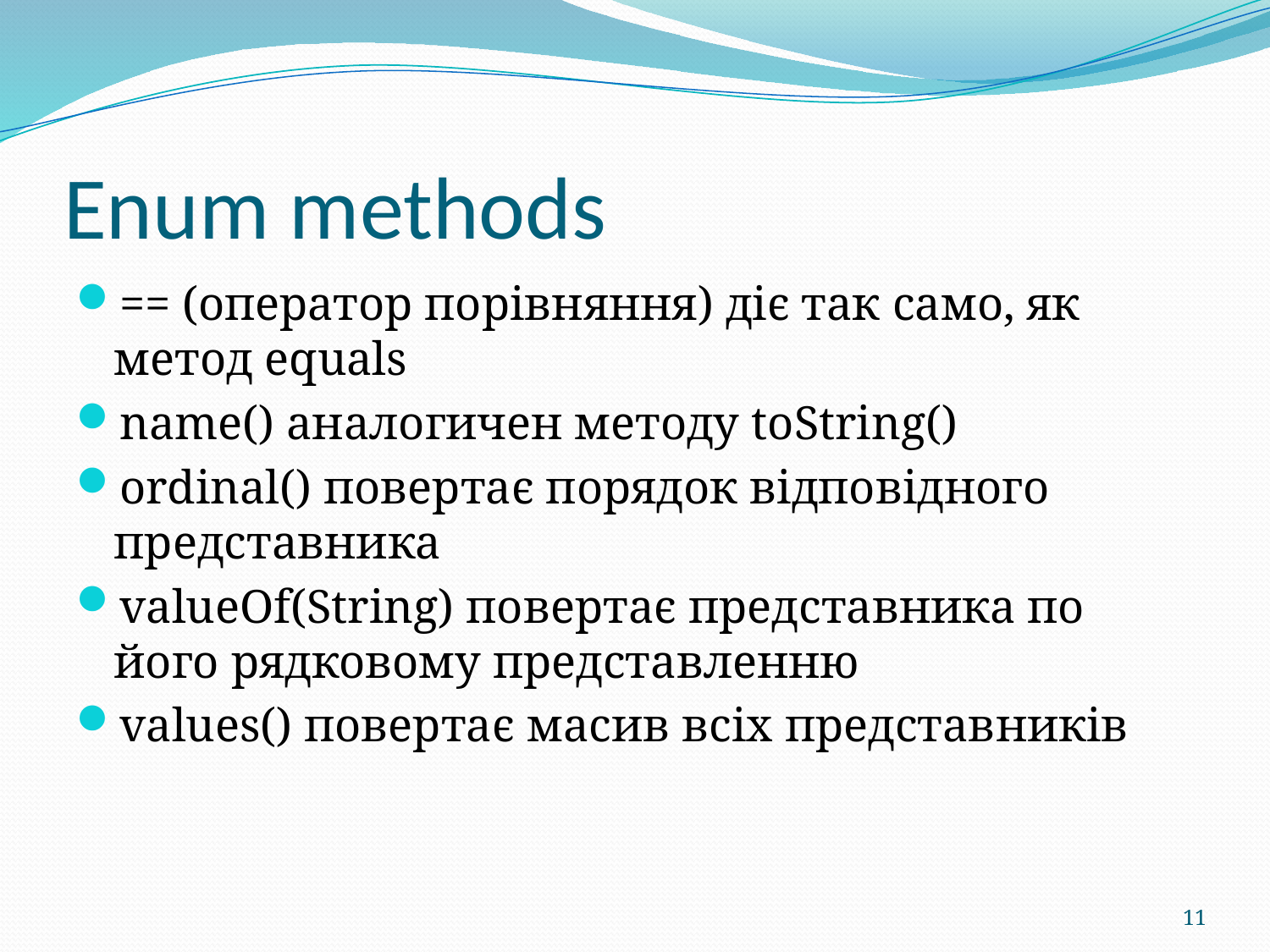

# Enum methods
== (оператор порівняння) діє так само, як метод equals
name() аналогичен методу toString()
ordinal() повертає порядок відповідного представника
valueOf(String) повертає представника по його рядковому представленню
values() повертає масив всіх представників
11